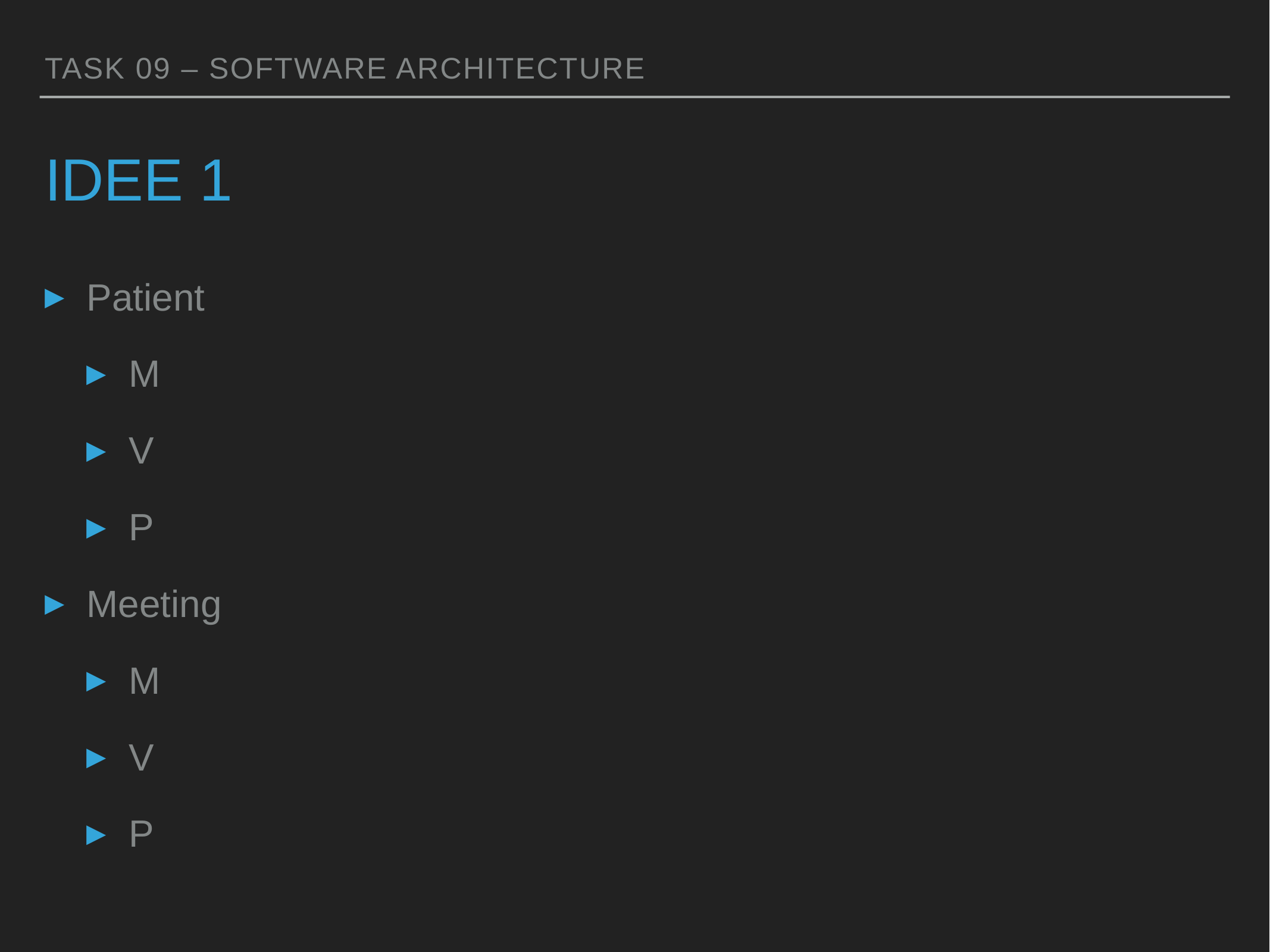

Task 09 – Software architecture
# Idee 1
Patient
M
V
P
Meeting
M
V
P